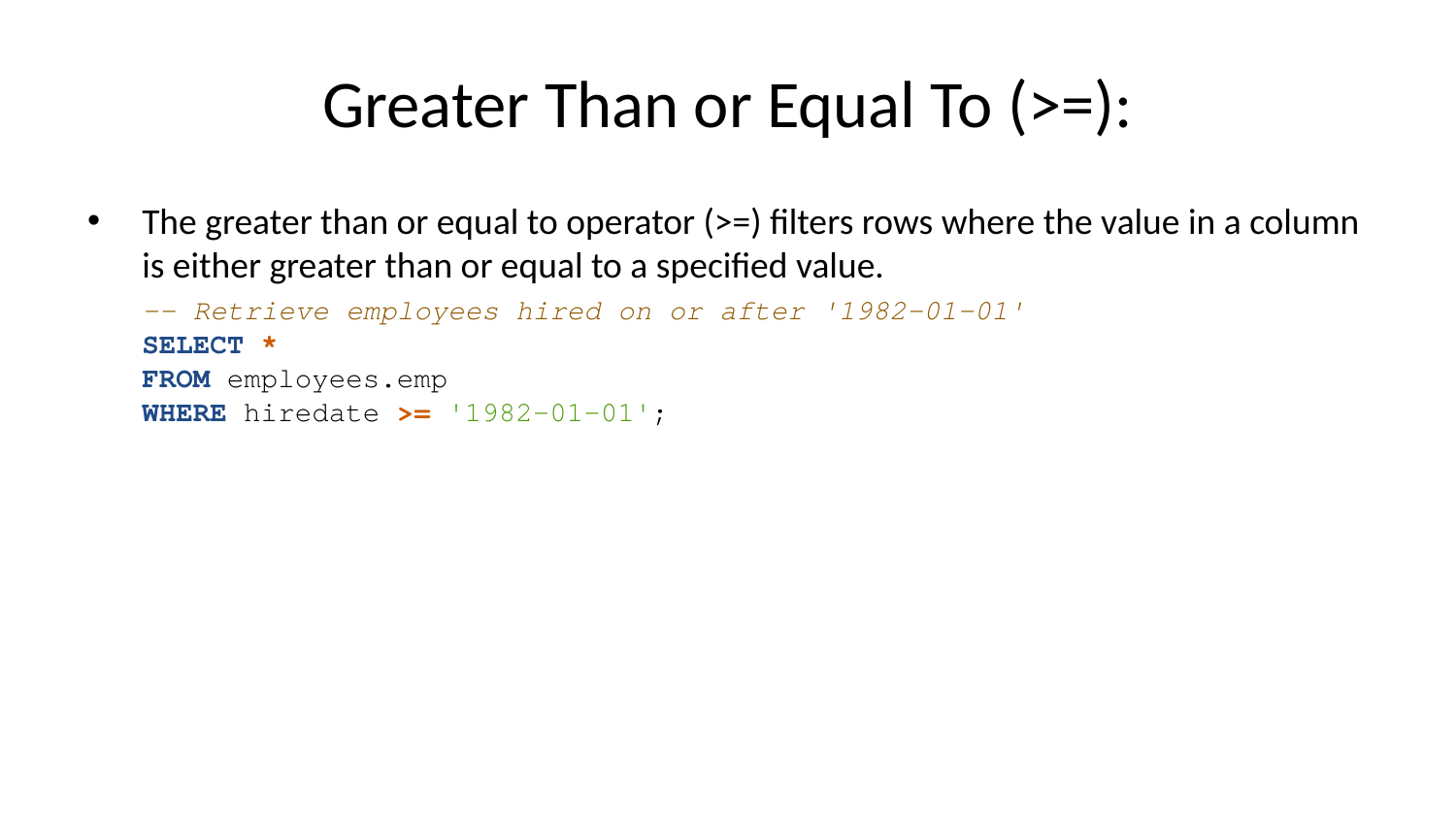

# Greater Than or Equal To (>=):
The greater than or equal to operator (>=) filters rows where the value in a column is either greater than or equal to a specified value.
-- Retrieve employees hired on or after '1982-01-01'
SELECT *
FROM employees.emp
WHERE hiredate >= '1982-01-01';